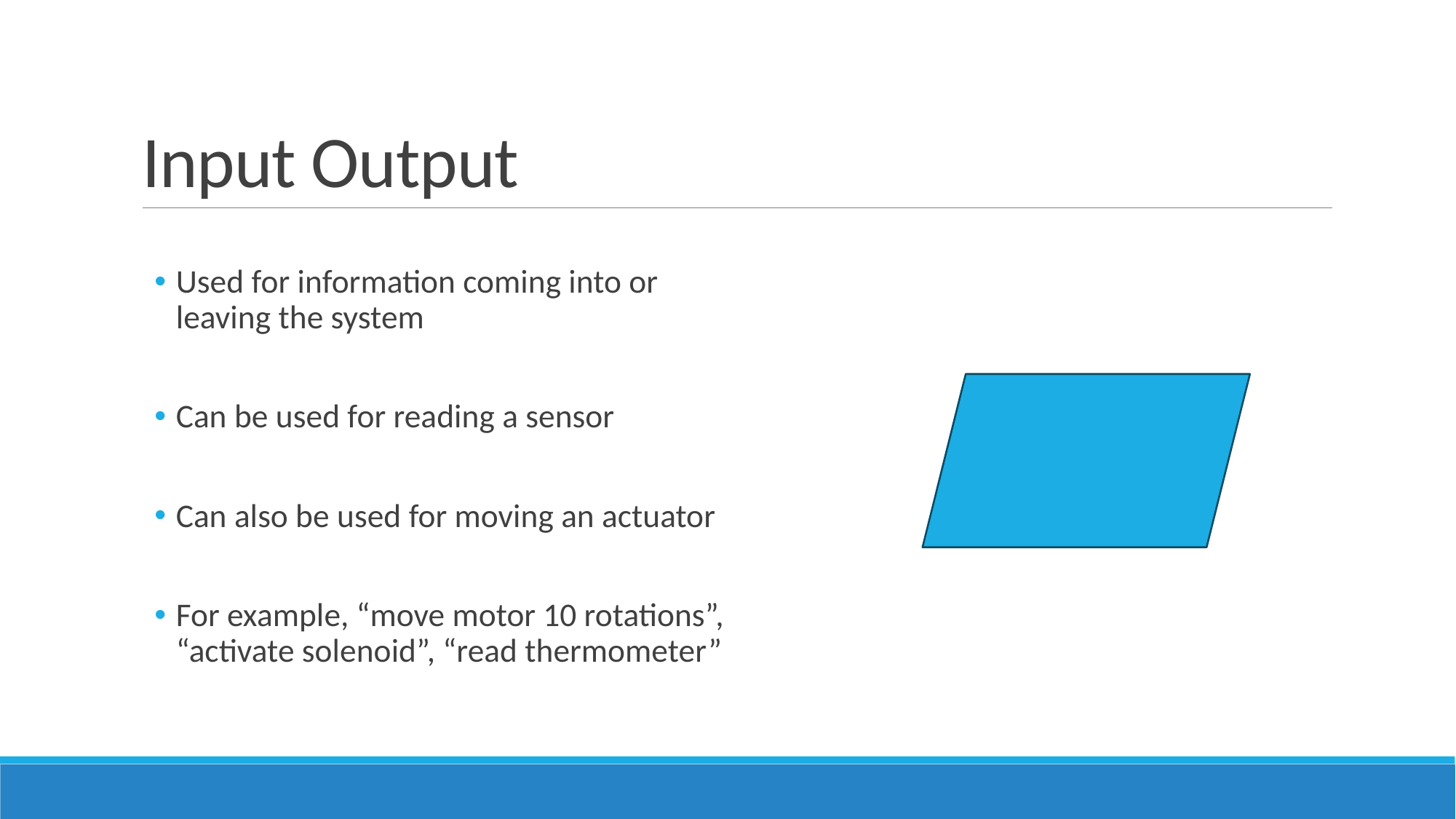

# Input Output

Used for information coming into or leaving the system

Can be used for reading a sensor

Can also be used for moving an actuator

For example, “move motor 10 rotations”, “activate solenoid”, “read thermometer”